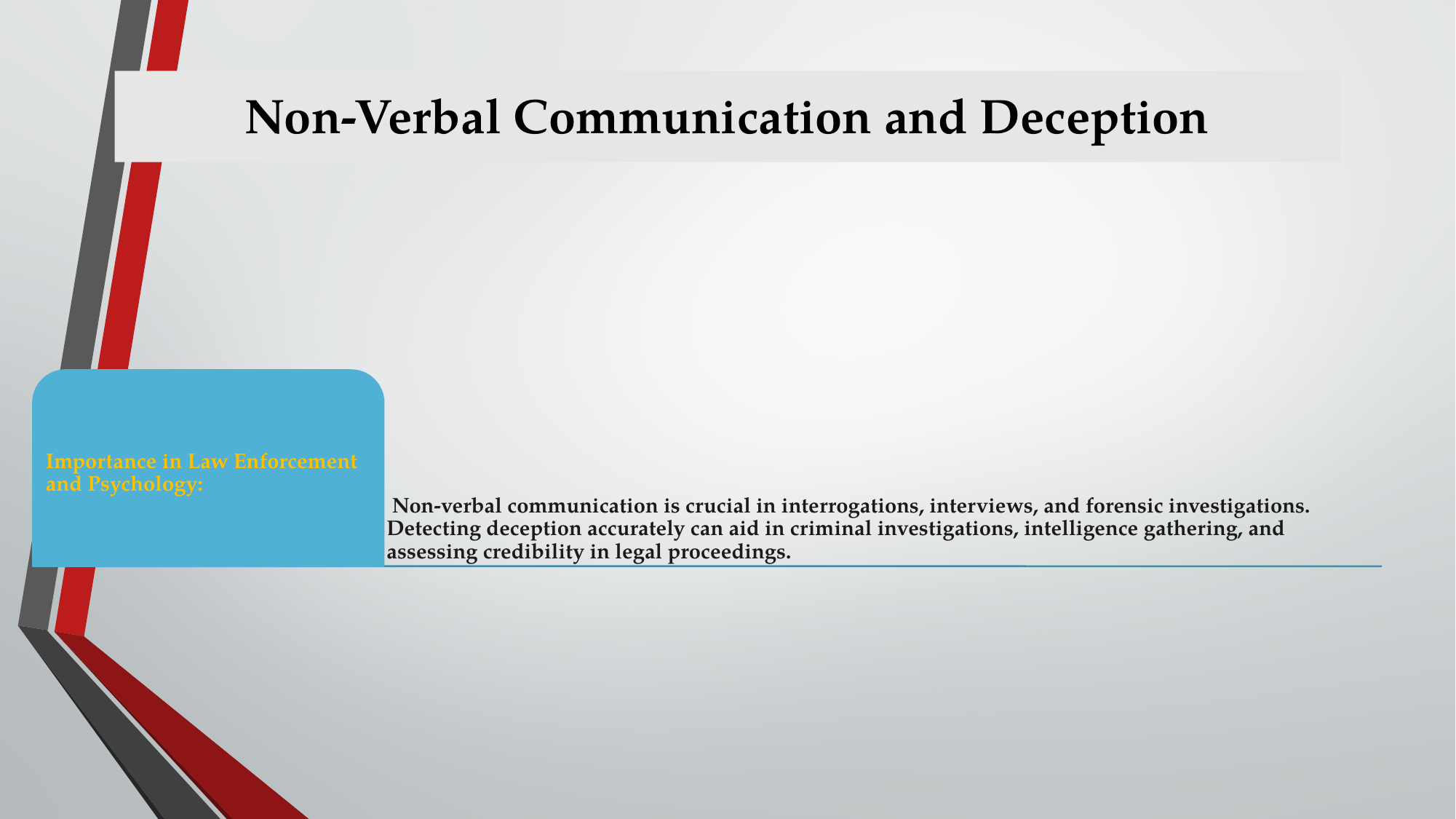

# Non-Verbal Communication and Deception
 Non-verbal communication is crucial in interrogations, interviews, and forensic investigations. Detecting deception accurately can aid in criminal investigations, intelligence gathering, and assessing credibility in legal proceedings.
Importance in Law Enforcement and Psychology: